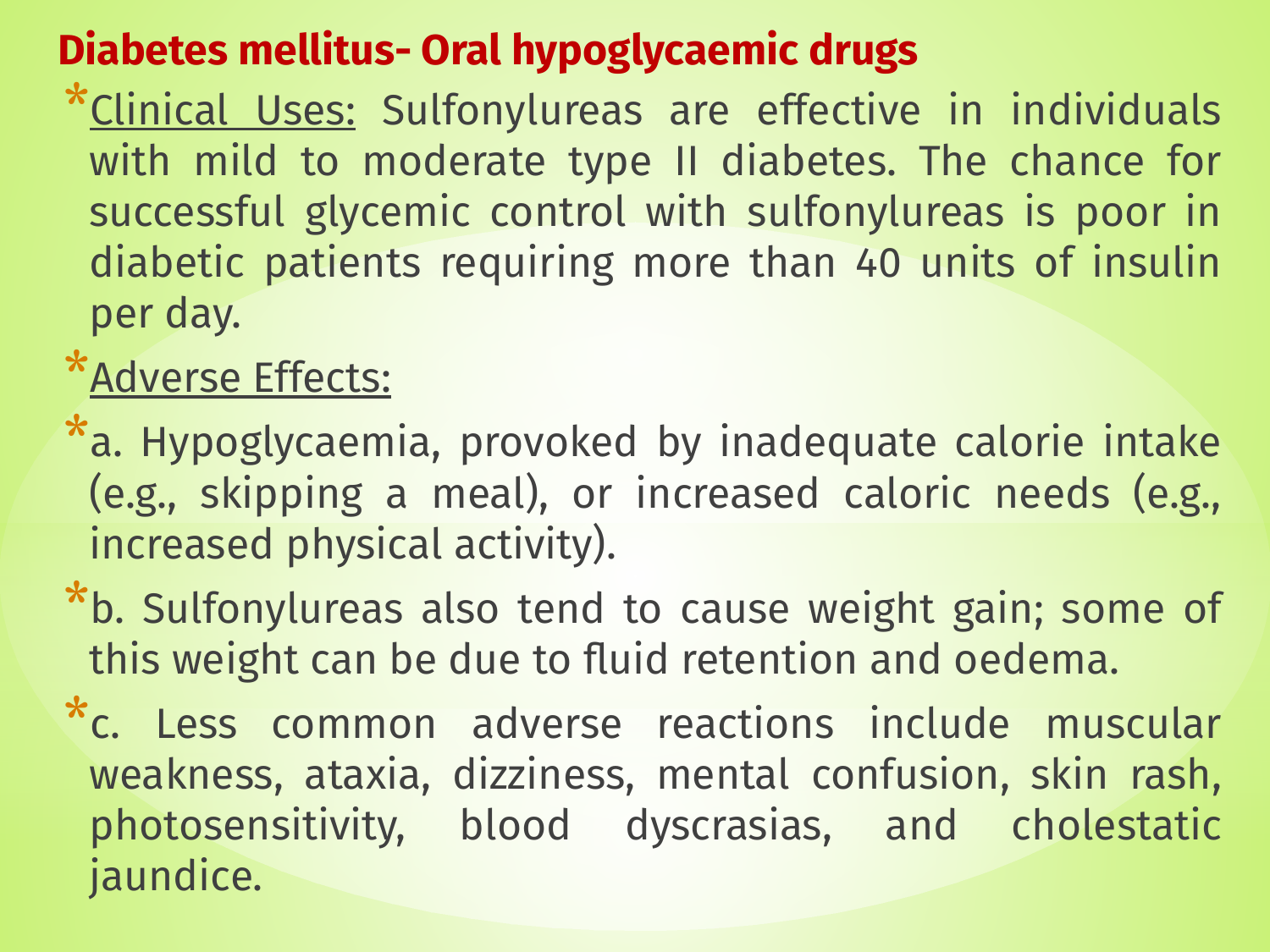

# Diabetes mellitus- Oral hypoglycaemic drugs
Clinical Uses: Sulfonylureas are effective in individuals with mild to moderate type II diabetes. The chance for successful glycemic control with sulfonylureas is poor in diabetic patients requiring more than 40 units of insulin per day.
Adverse Effects:
a. Hypoglycaemia, provoked by inadequate calorie intake (e.g., skipping a meal), or increased caloric needs (e.g., increased physical activity).
b. Sulfonylureas also tend to cause weight gain; some of this weight can be due to fluid retention and oedema.
c. Less common adverse reactions include muscular weakness, ataxia, dizziness, mental confusion, skin rash, photosensitivity, blood dyscrasias, and cholestatic jaundice.